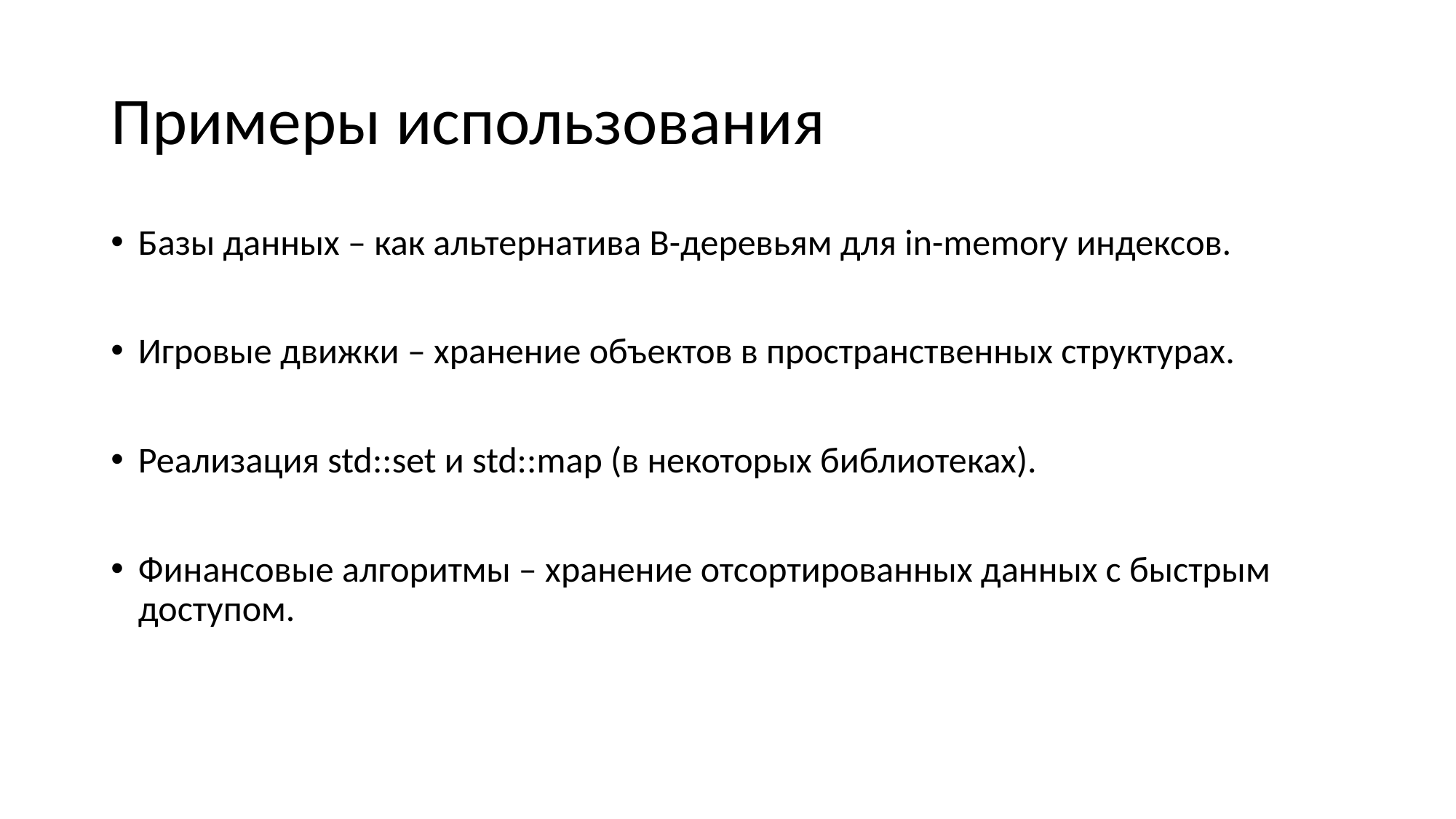

# Примеры использования
Базы данных – как альтернатива B-деревьям для in-memory индексов.

Игровые движки – хранение объектов в пространственных структурах.

Реализация std::set и std::map (в некоторых библиотеках).

Финансовые алгоритмы – хранение отсортированных данных с быстрым доступом.